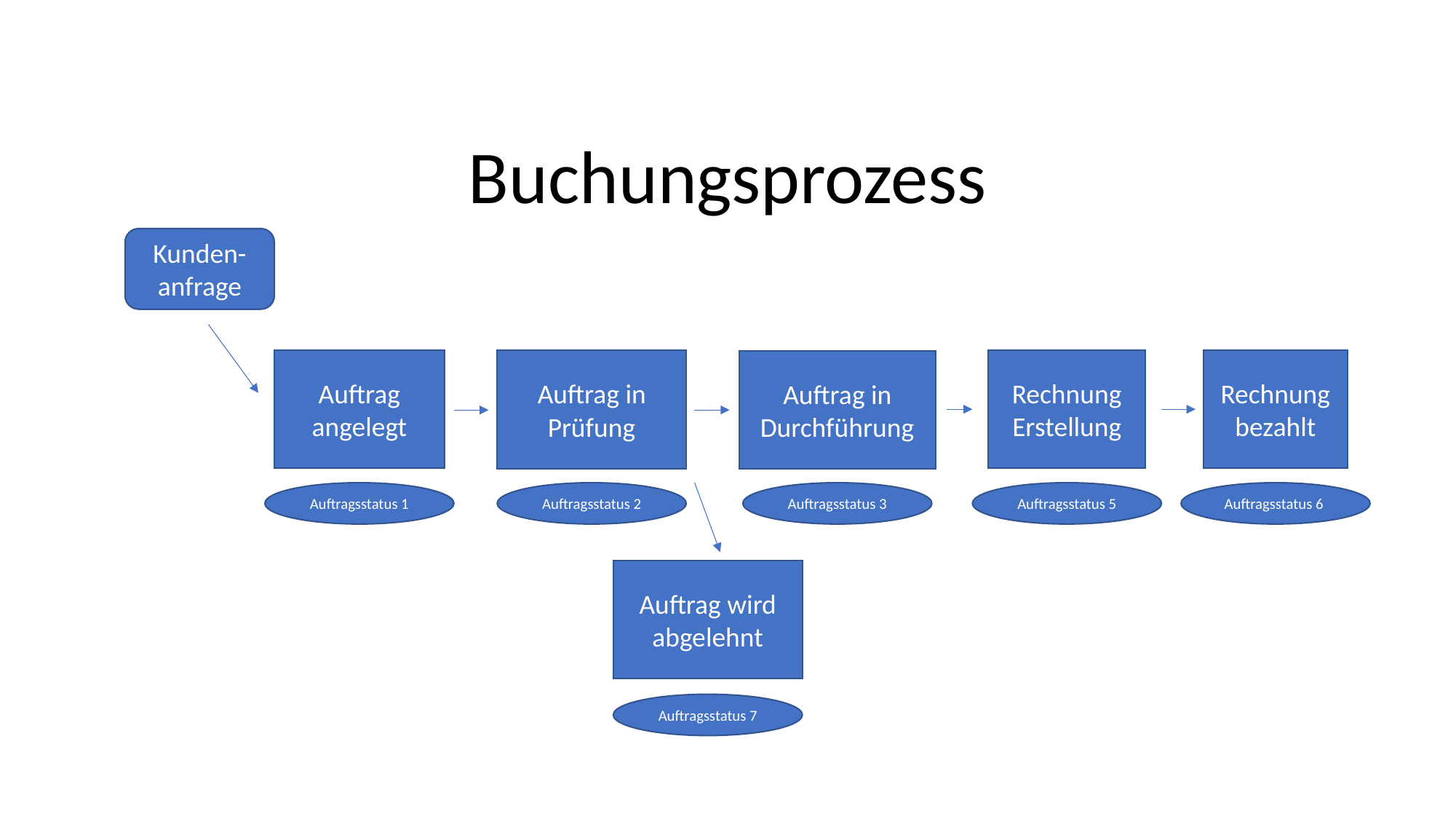

# Buchungsprozess
Kunden-anfrage
Rechnung Erstellung
Rechnung bezahlt
Auftrag angelegt
Auftrag in Prüfung
Auftrag in Durchführung
Auftragsstatus 6
Auftragsstatus 3
Auftragsstatus 5
Auftragsstatus 1
Auftragsstatus 2
Auftrag wird abgelehnt
Auftragsstatus 7